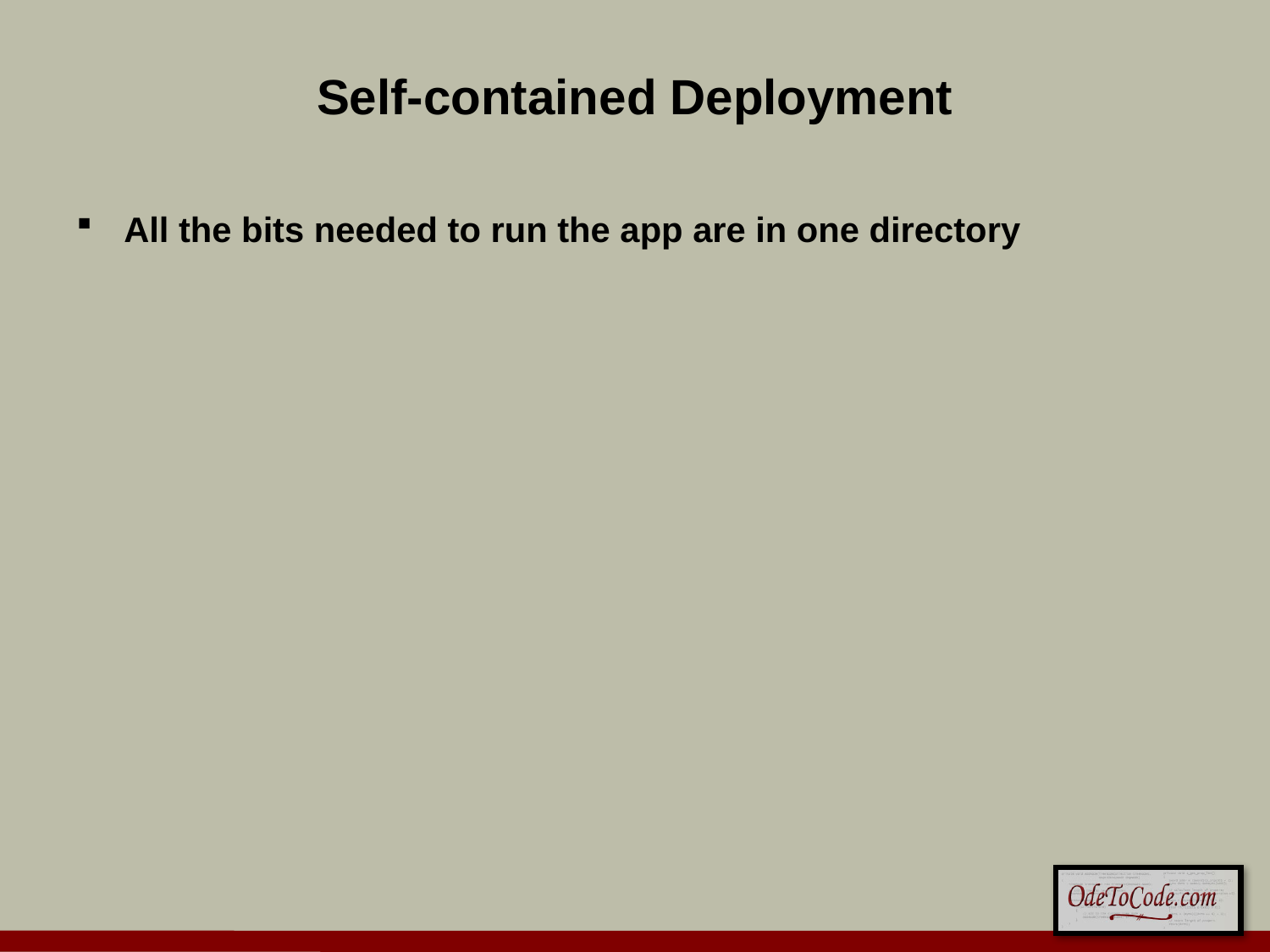

# Self-contained Deployment
All the bits needed to run the app are in one directory